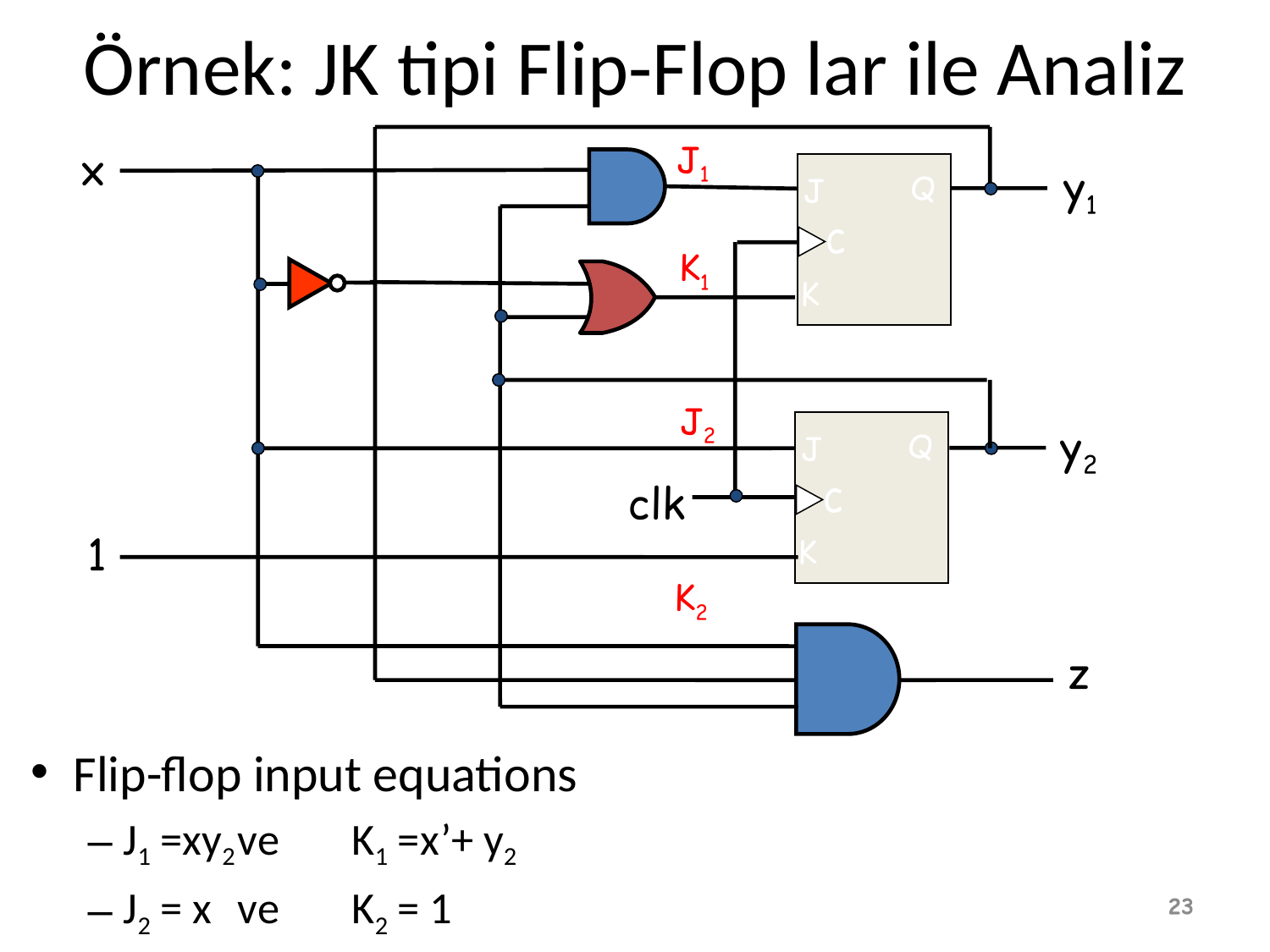

# Örnek: JK tipi Flip-Flop lar ile Analiz

J1
K1
J2
K2
x

y1

Q

J

C

K

y2
Q
Q
J
D

clk
C

C

1
K

z

Flip-flop input equations
J1 =xy2		ve	K1 =x’+ y2
J2 = x		ve	K2 = 1
23